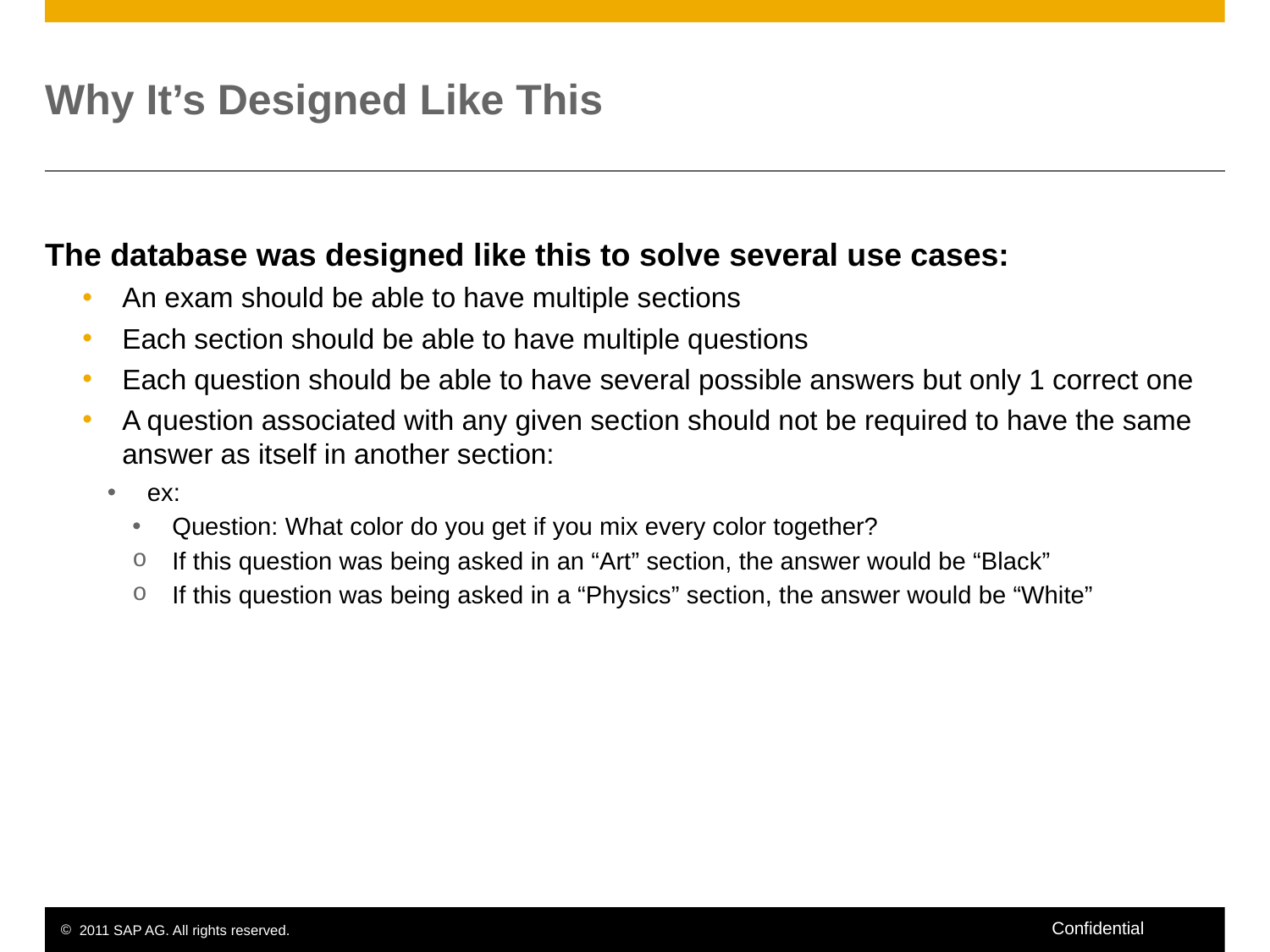

# Why It’s Designed Like This
The database was designed like this to solve several use cases:
An exam should be able to have multiple sections
Each section should be able to have multiple questions
Each question should be able to have several possible answers but only 1 correct one
A question associated with any given section should not be required to have the same answer as itself in another section:
ex:
Question: What color do you get if you mix every color together?
If this question was being asked in an “Art” section, the answer would be “Black”
If this question was being asked in a “Physics” section, the answer would be “White”